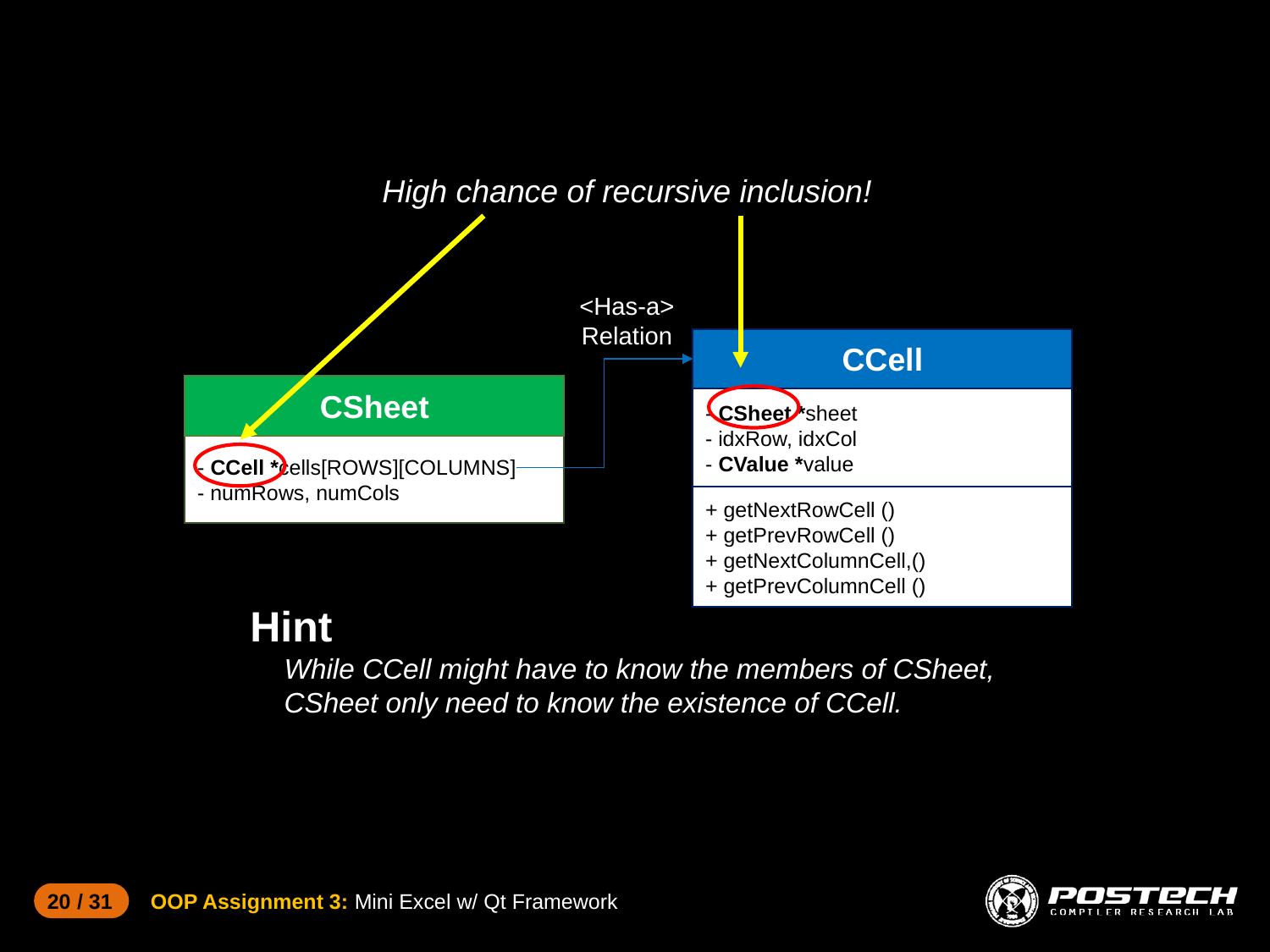

High chance of recursive inclusion!
<Has-a>
Relation
CCell
- CSheet *sheet
- idxRow, idxCol
- CValue *value
+ getNextRowCell ()
+ getPrevRowCell ()
+ getNextColumnCell,()
+ getPrevColumnCell ()
CSheet
- CCell *cells[ROWS][COLUMNS]
- numRows, numCols

Hint
While CCell might have to know the members of CSheet,
CSheet only need to know the existence of CCell.